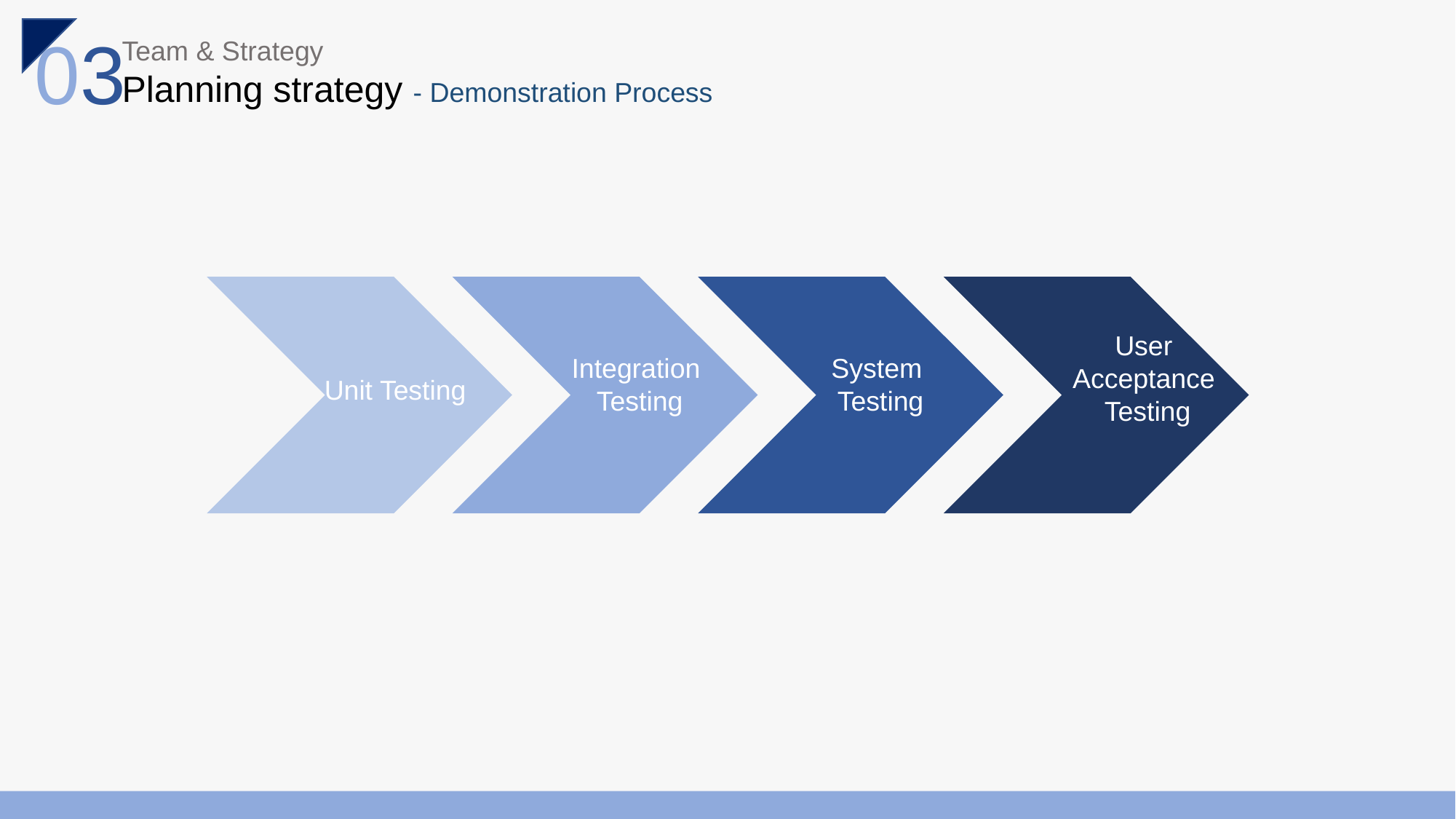

03

Team & Strategy
Planning strategy - Demonstration Process

Unit Testing

Integration
Testing

System
Testing

User
Acceptance
Testing